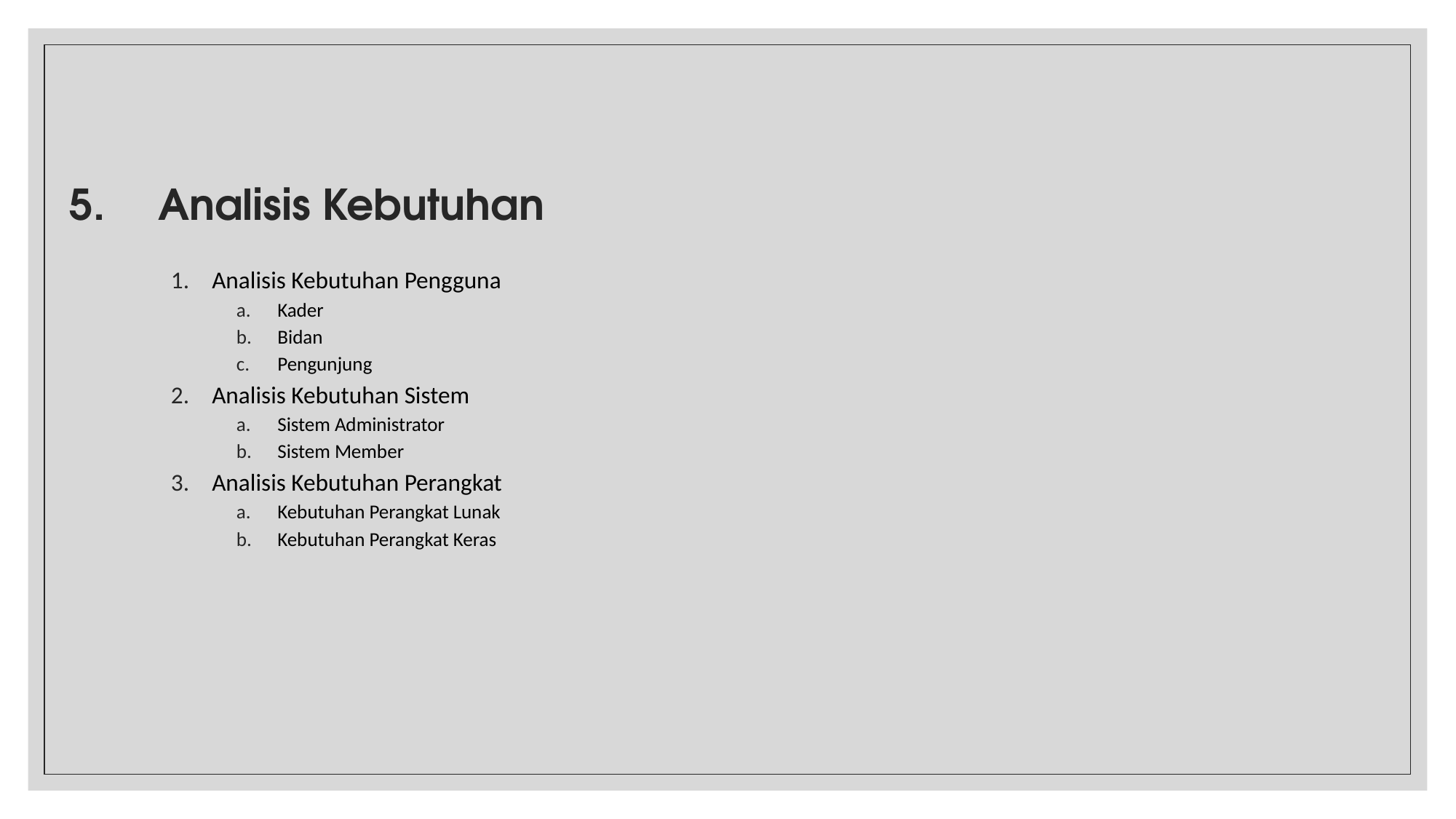

# Analisis Kebutuhan
Analisis Kebutuhan Pengguna
Kader
Bidan
Pengunjung
Analisis Kebutuhan Sistem
Sistem Administrator
Sistem Member
Analisis Kebutuhan Perangkat
Kebutuhan Perangkat Lunak
Kebutuhan Perangkat Keras